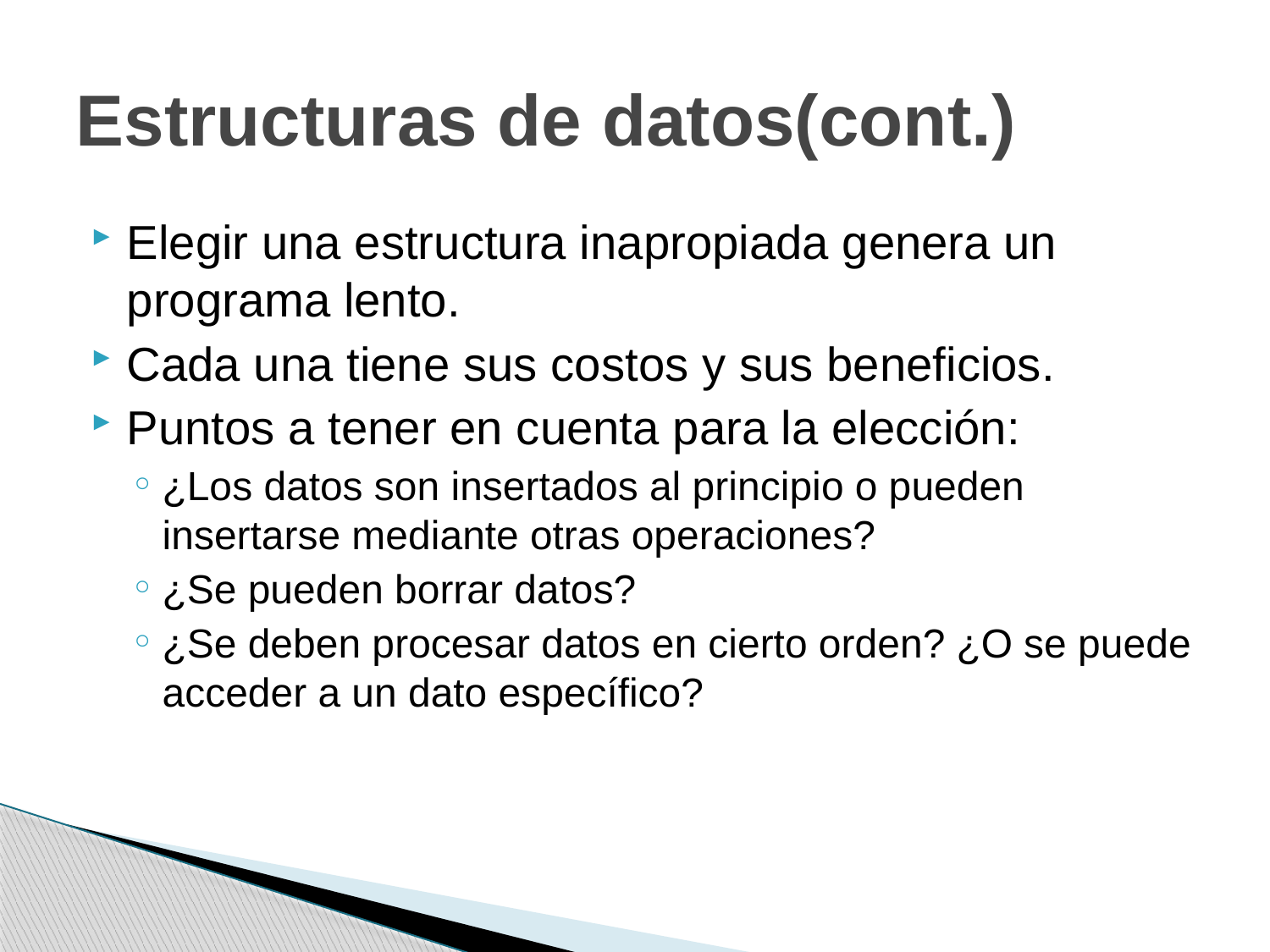

# Estructuras de datos(cont.)
Elegir una estructura inapropiada genera un programa lento.
Cada una tiene sus costos y sus beneficios.
Puntos a tener en cuenta para la elección:
¿Los datos son insertados al principio o pueden insertarse mediante otras operaciones?
¿Se pueden borrar datos?
¿Se deben procesar datos en cierto orden? ¿O se puede acceder a un dato específico?